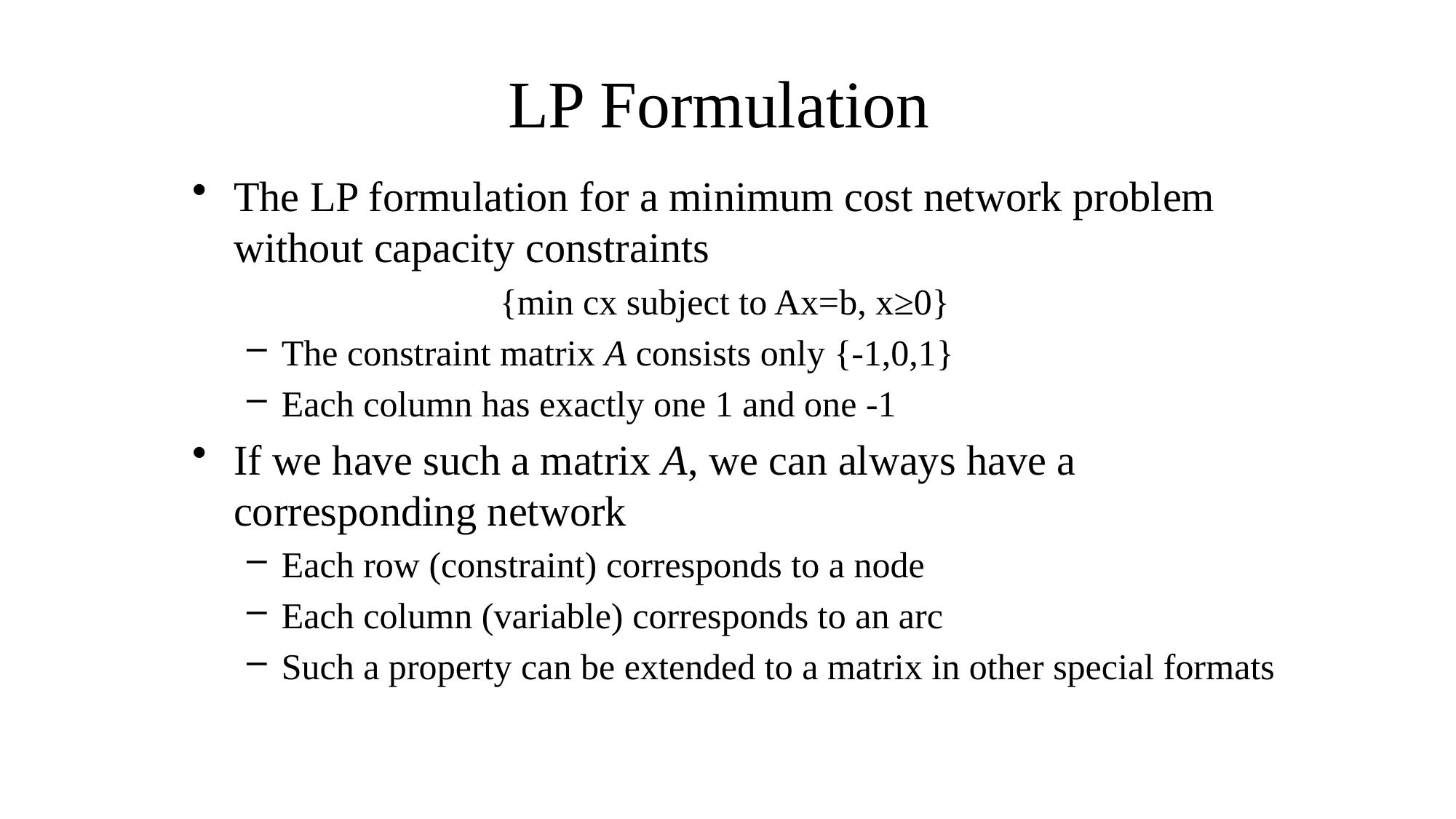

# LP Formulation
The LP formulation for a minimum cost network problem without capacity constraints
			{min cx subject to Ax=b, x≥0}
The constraint matrix A consists only {-1,0,1}
Each column has exactly one 1 and one -1
If we have such a matrix A, we can always have a corresponding network
Each row (constraint) corresponds to a node
Each column (variable) corresponds to an arc
Such a property can be extended to a matrix in other special formats